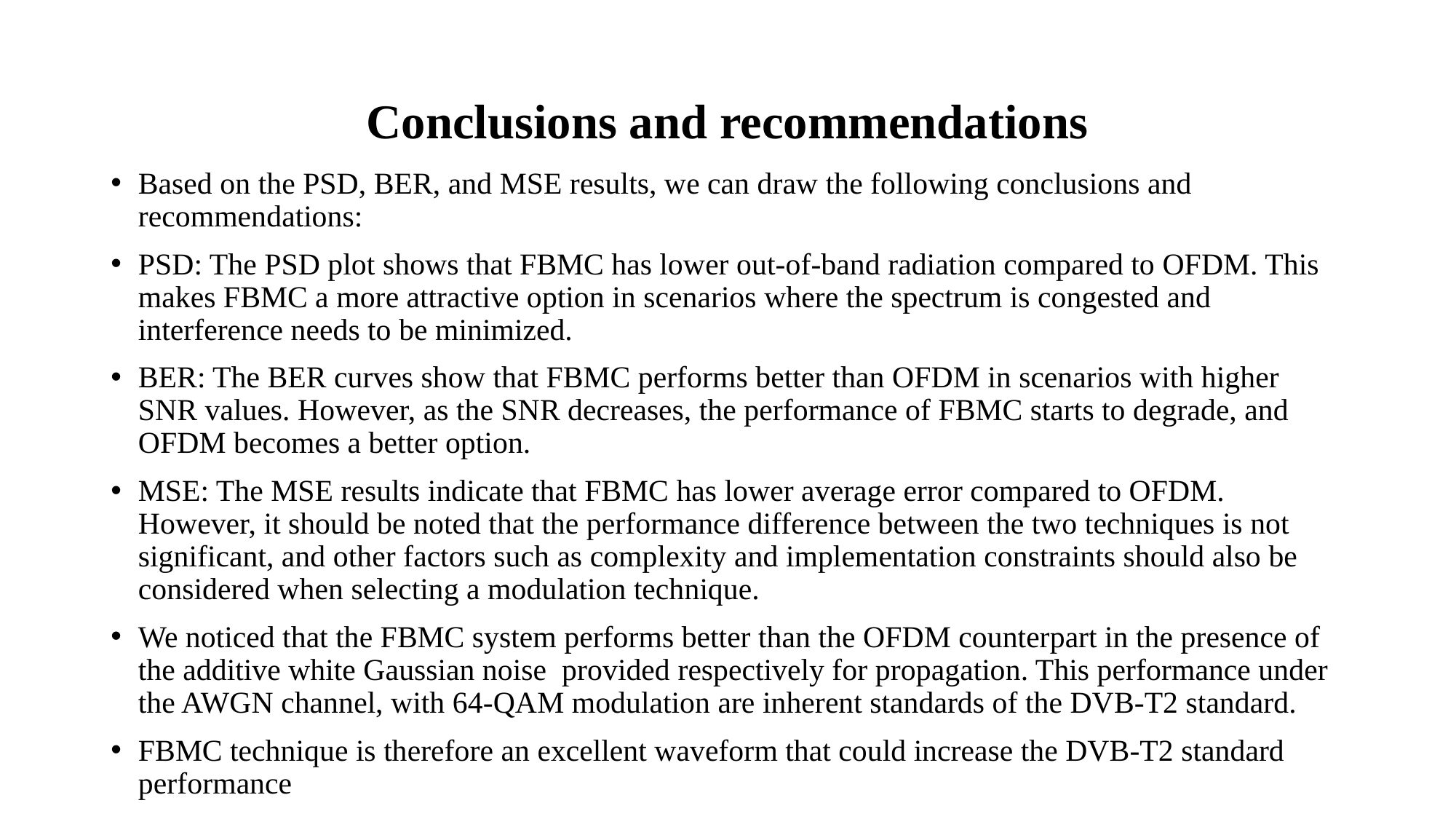

# Conclusions and recommendations
Based on the PSD, BER, and MSE results, we can draw the following conclusions and recommendations:
PSD: The PSD plot shows that FBMC has lower out-of-band radiation compared to OFDM. This makes FBMC a more attractive option in scenarios where the spectrum is congested and interference needs to be minimized.
BER: The BER curves show that FBMC performs better than OFDM in scenarios with higher SNR values. However, as the SNR decreases, the performance of FBMC starts to degrade, and OFDM becomes a better option.
MSE: The MSE results indicate that FBMC has lower average error compared to OFDM. However, it should be noted that the performance difference between the two techniques is not significant, and other factors such as complexity and implementation constraints should also be considered when selecting a modulation technique.
We noticed that the FBMC system performs better than the OFDM counterpart in the presence of the additive white Gaussian noise  provided respectively for propagation. This performance under the AWGN channel, with 64-QAM modulation are inherent standards of the DVB-T2 standard.
FBMC technique is therefore an excellent waveform that could increase the DVB-T2 standard performance